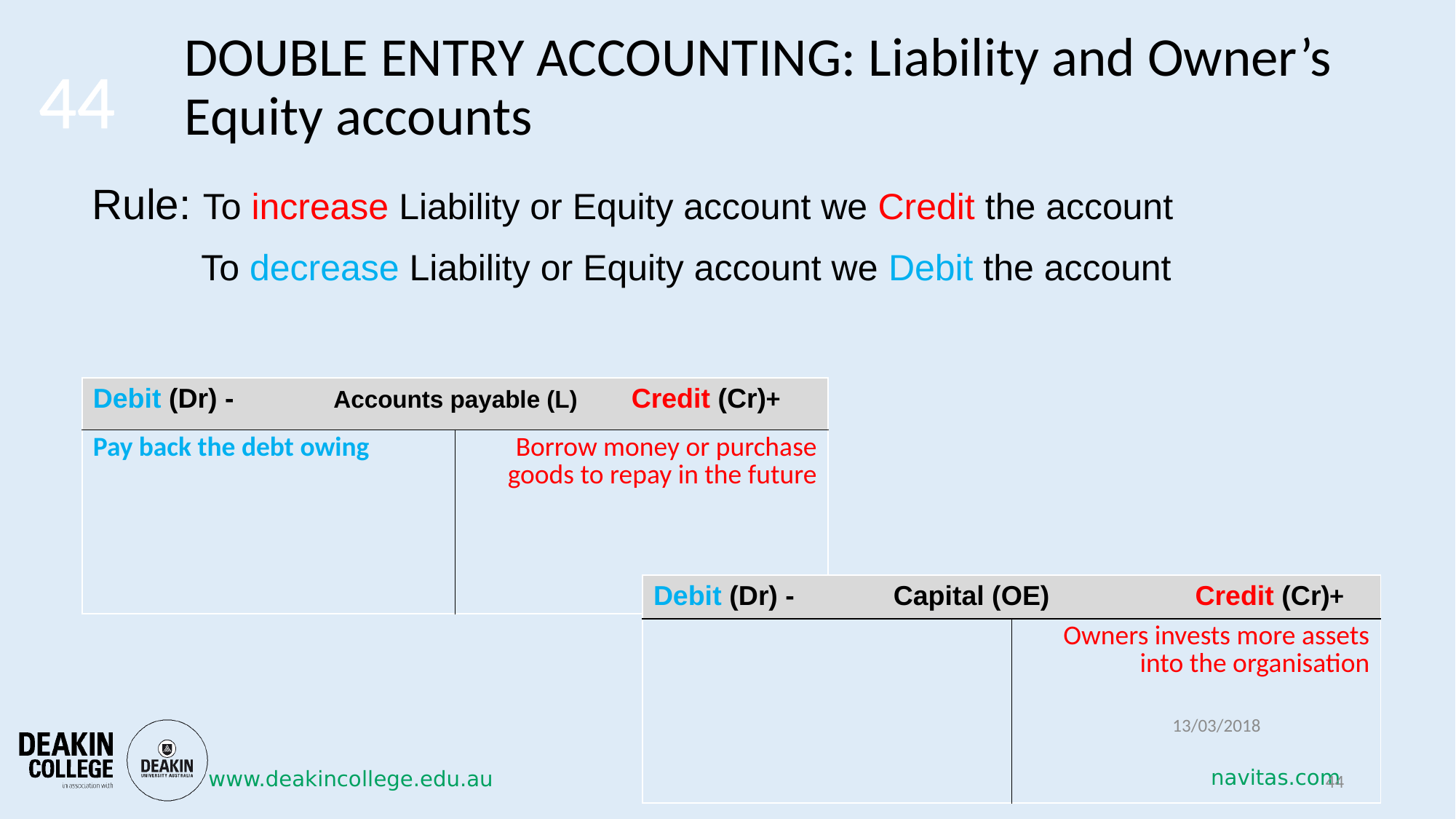

# DOUBLE ENTRY ACCOUNTING: Liability and Owner’s Equity accounts
44
Rule: To increase Liability or Equity account we Credit the account
	To decrease Liability or Equity account we Debit the account
| Debit (Dr) - Accounts payable (L) Credit (Cr)+ |  |
| --- | --- |
| Pay back the debt owing | Borrow money or purchase goods to repay in the future |
| Debit (Dr) - Capital (OE) Credit (Cr)+ |  |
| --- | --- |
|  | Owners invests more assets into the organisation |
13/03/2018
44